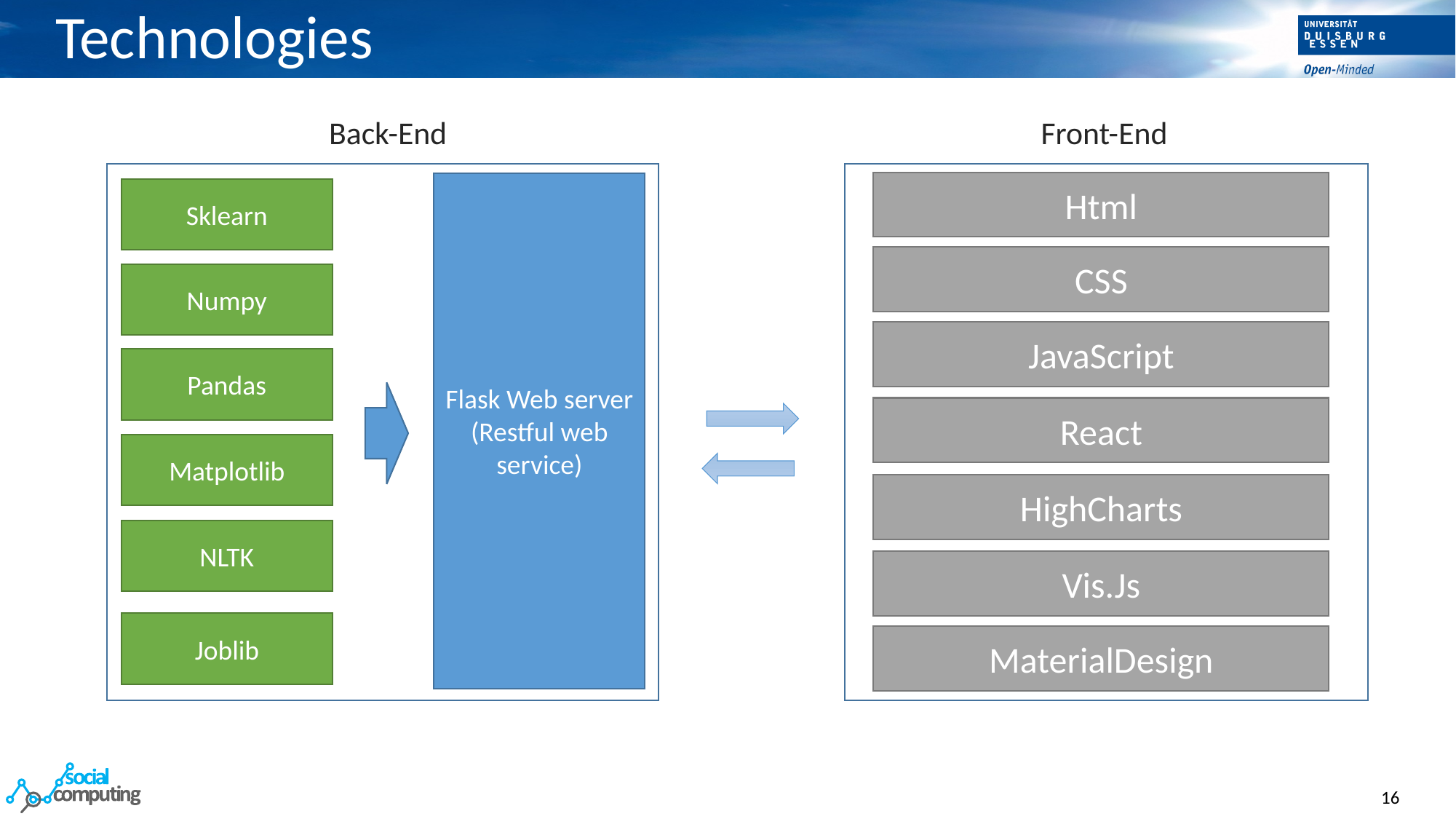

# Technologies
Front-End
Back-End

Html
Flask Web server
(Restful web service)
Sklearn
CSS
Numpy
JavaScript
Pandas

React

Matplotlib

HighCharts
NLTK
Vis.Js
Joblib
MaterialDesign

16